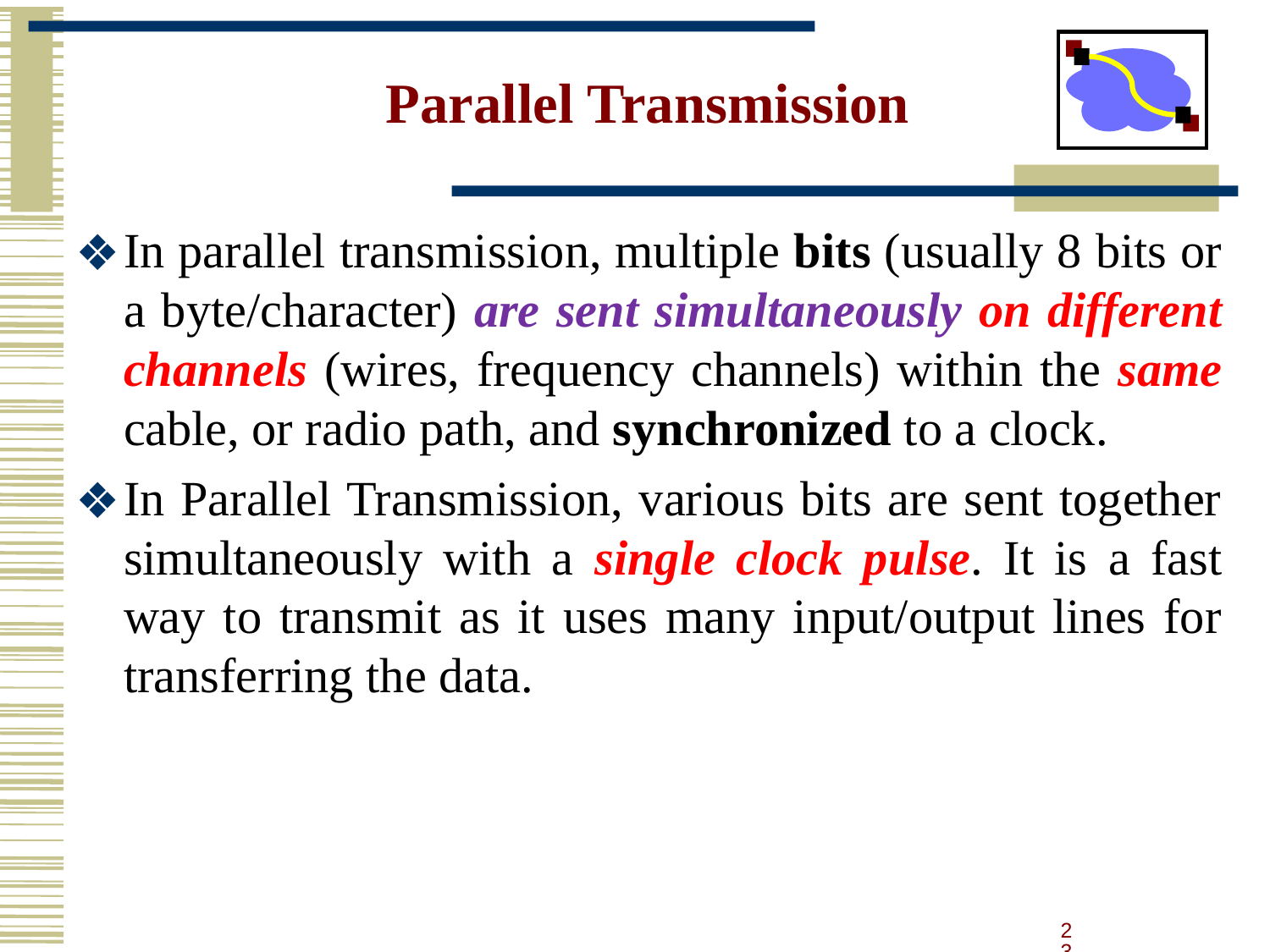

# Parallel Transmission

In parallel transmission, multiple bits (usually 8 bits or a byte/character) are sent simultaneously on different channels (wires, frequency channels) within the same cable, or radio path, and synchronized to a clock.
In Parallel Transmission, various bits are sent together simultaneously with a single clock pulse. It is a fast way to transmit as it uses many input/output lines for transferring the data.
23